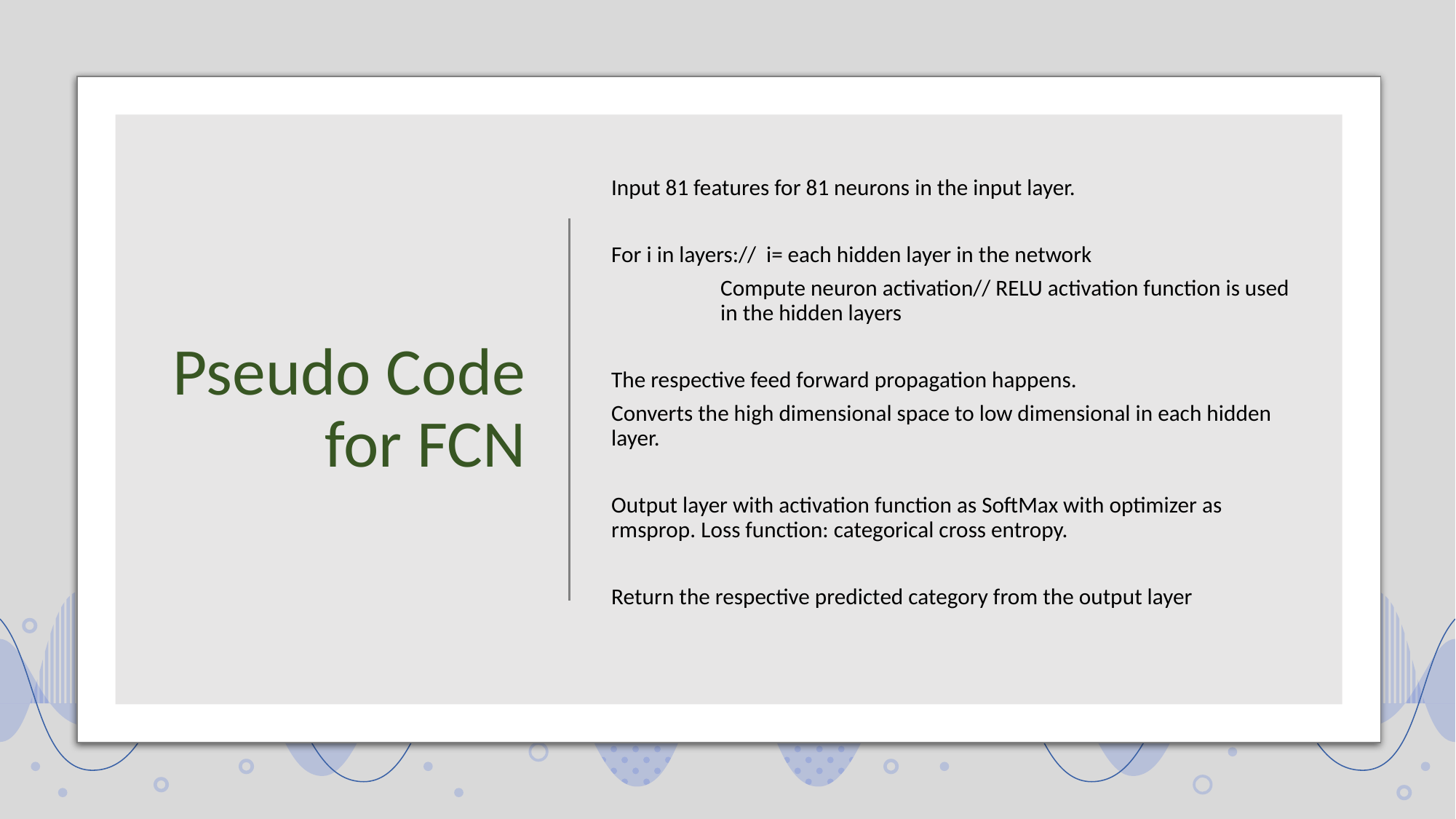

# Pseudo Code for FCN
Input 81 features for 81 neurons in the input layer.

For i in layers://  i= each hidden layer in the network
	Compute neuron activation// RELU activation function is used 	in the hidden layers

The respective feed forward propagation happens.
Converts the high dimensional space to low dimensional in each hidden layer.

Output layer with activation function as SoftMax with optimizer as rmsprop. Loss function: categorical cross entropy.

Return the respective predicted category from the output layer